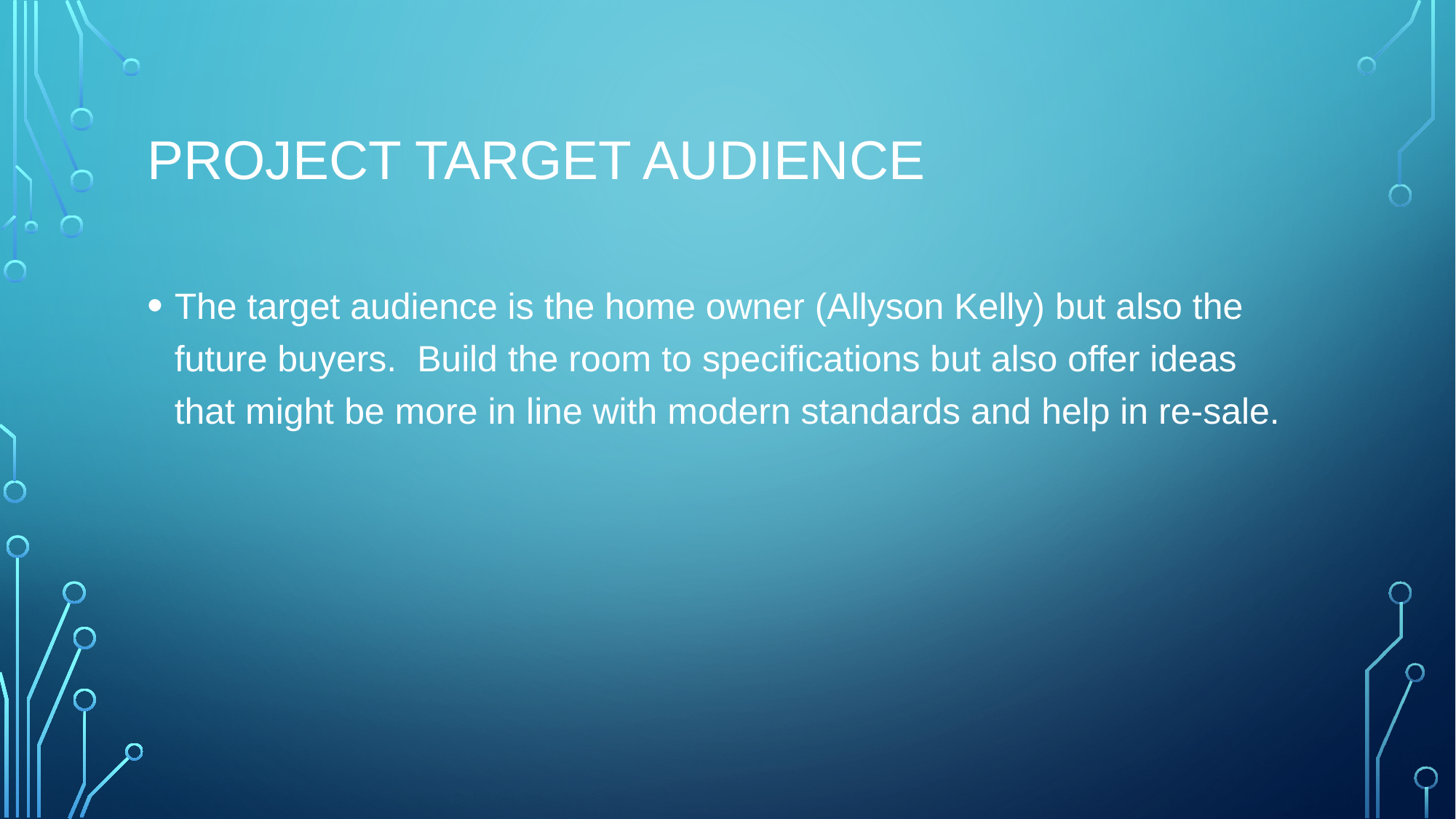

# Project Target audience
The target audience is the home owner (Allyson Kelly) but also the future buyers.  Build the room to specifications but also offer ideas that might be more in line with modern standards and help in re-sale.